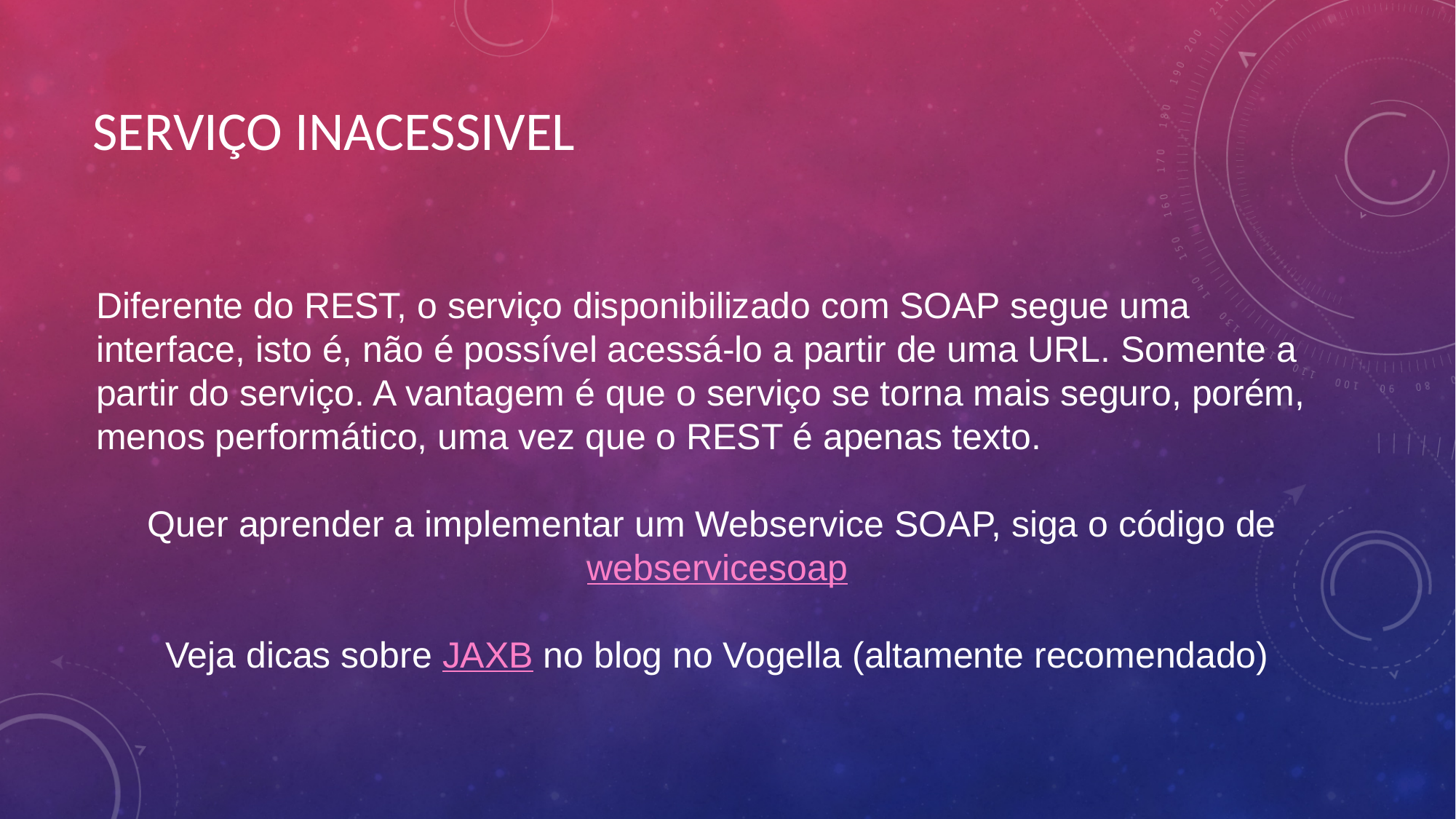

# Serviço inacessivel
Diferente do REST, o serviço disponibilizado com SOAP segue uma interface, isto é, não é possível acessá-lo a partir de uma URL. Somente a partir do serviço. A vantagem é que o serviço se torna mais seguro, porém, menos performático, uma vez que o REST é apenas texto.

Quer aprender a implementar um Webservice SOAP, siga o código de webservicesoap

Veja dicas sobre JAXB no blog no Vogella (altamente recomendado)